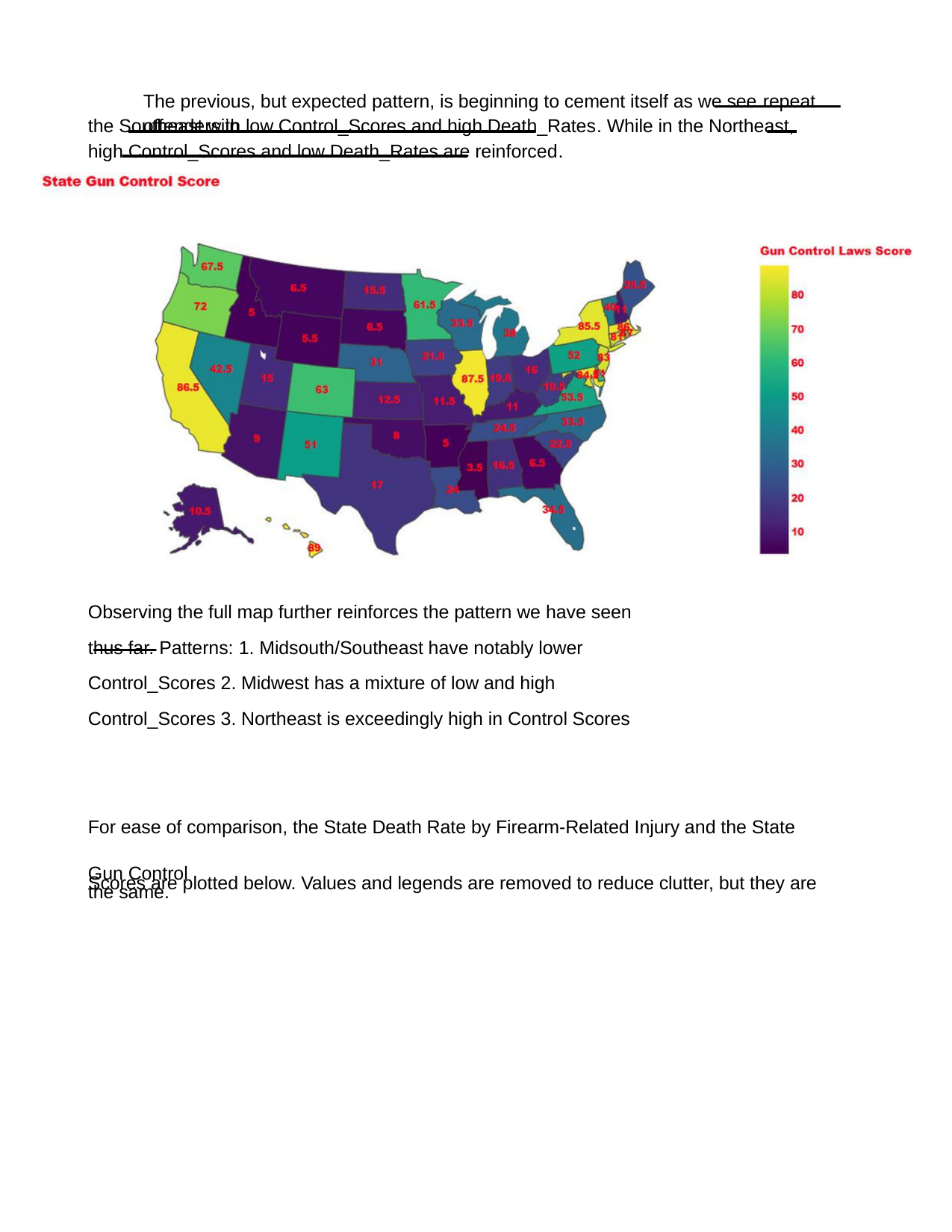

The previous, but expected pattern, is beginning to cement itself as we see repeat offenders in

the Southeast with low Control_Scores and high Death_Rates. While in the Northeast, high Control_Scores and low Death_Rates are reinforced.

Observing the full map further reinforces the pattern we have seen thus far. Patterns: 1. Midsouth/Southeast have notably lower Control_Scores 2. Midwest has a mixture of low and high Control_Scores 3. Northeast is exceedingly high in Control Scores

For ease of comparison, the State Death Rate by Firearm-Related Injury and the State Gun Control
Scores are plotted below. Values and legends are removed to reduce clutter, but they are the same.